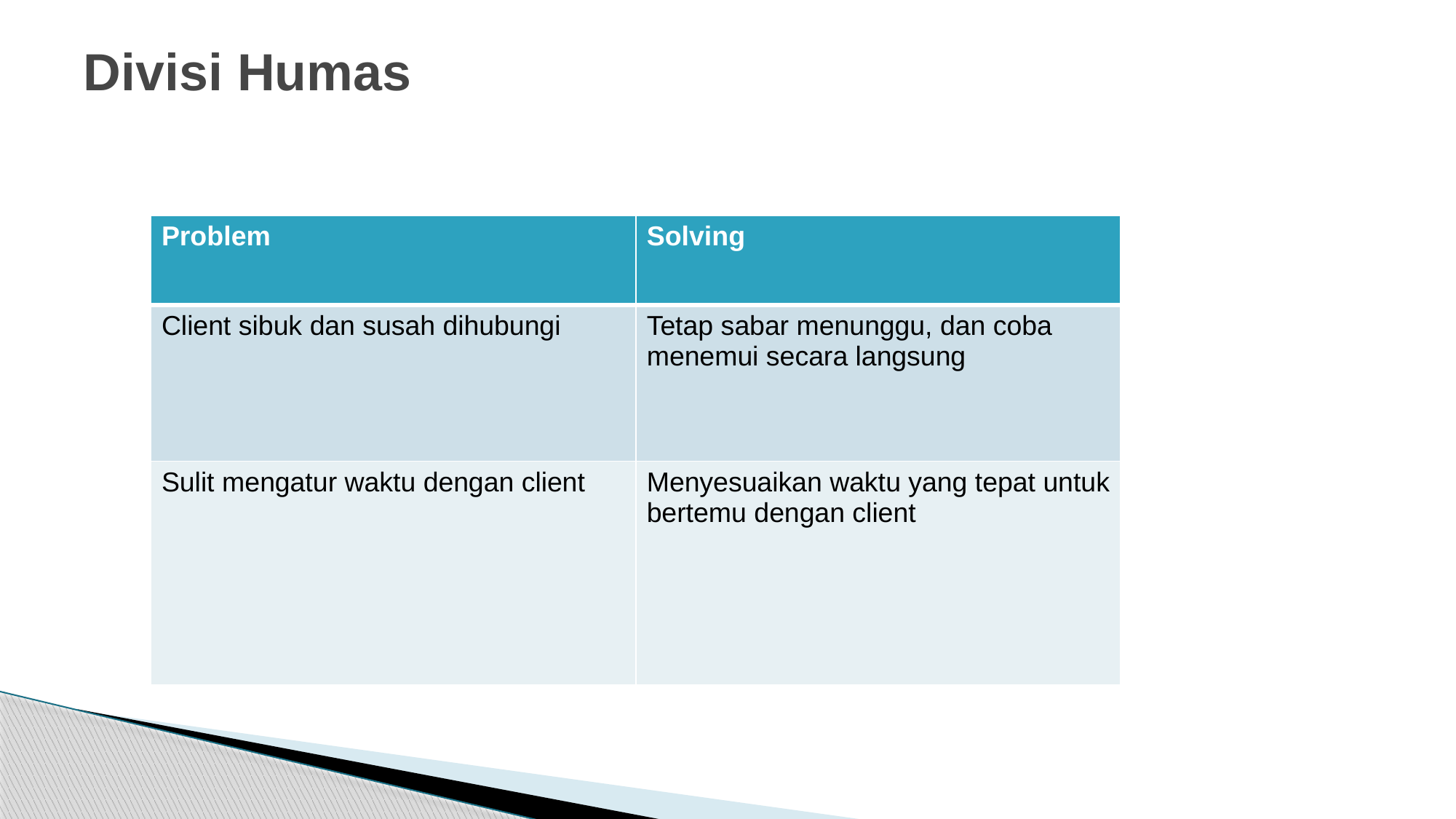

# Divisi Humas

| Problem | Solving |
| --- | --- |
| Client sibuk dan susah dihubungi | Tetap sabar menunggu, dan coba menemui secara langsung |
| Sulit mengatur waktu dengan client | Menyesuaikan waktu yang tepat untuk bertemu dengan client |